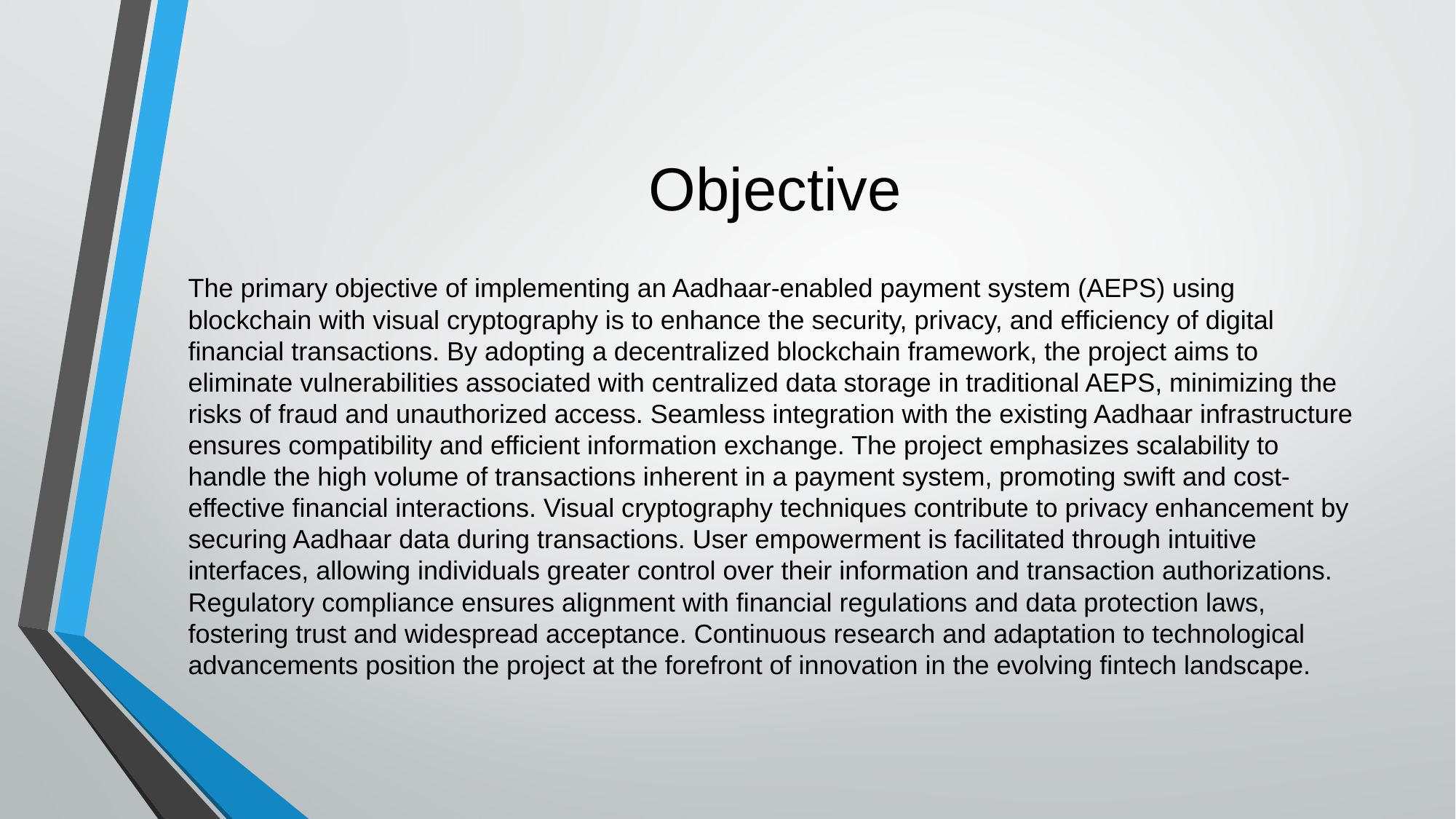

# Objective
The primary objective of implementing an Aadhaar-enabled payment system (AEPS) using blockchain with visual cryptography is to enhance the security, privacy, and efficiency of digital financial transactions. By adopting a decentralized blockchain framework, the project aims to eliminate vulnerabilities associated with centralized data storage in traditional AEPS, minimizing the risks of fraud and unauthorized access. Seamless integration with the existing Aadhaar infrastructure ensures compatibility and efficient information exchange. The project emphasizes scalability to handle the high volume of transactions inherent in a payment system, promoting swift and cost-effective financial interactions. Visual cryptography techniques contribute to privacy enhancement by securing Aadhaar data during transactions. User empowerment is facilitated through intuitive interfaces, allowing individuals greater control over their information and transaction authorizations. Regulatory compliance ensures alignment with financial regulations and data protection laws, fostering trust and widespread acceptance. Continuous research and adaptation to technological advancements position the project at the forefront of innovation in the evolving fintech landscape.